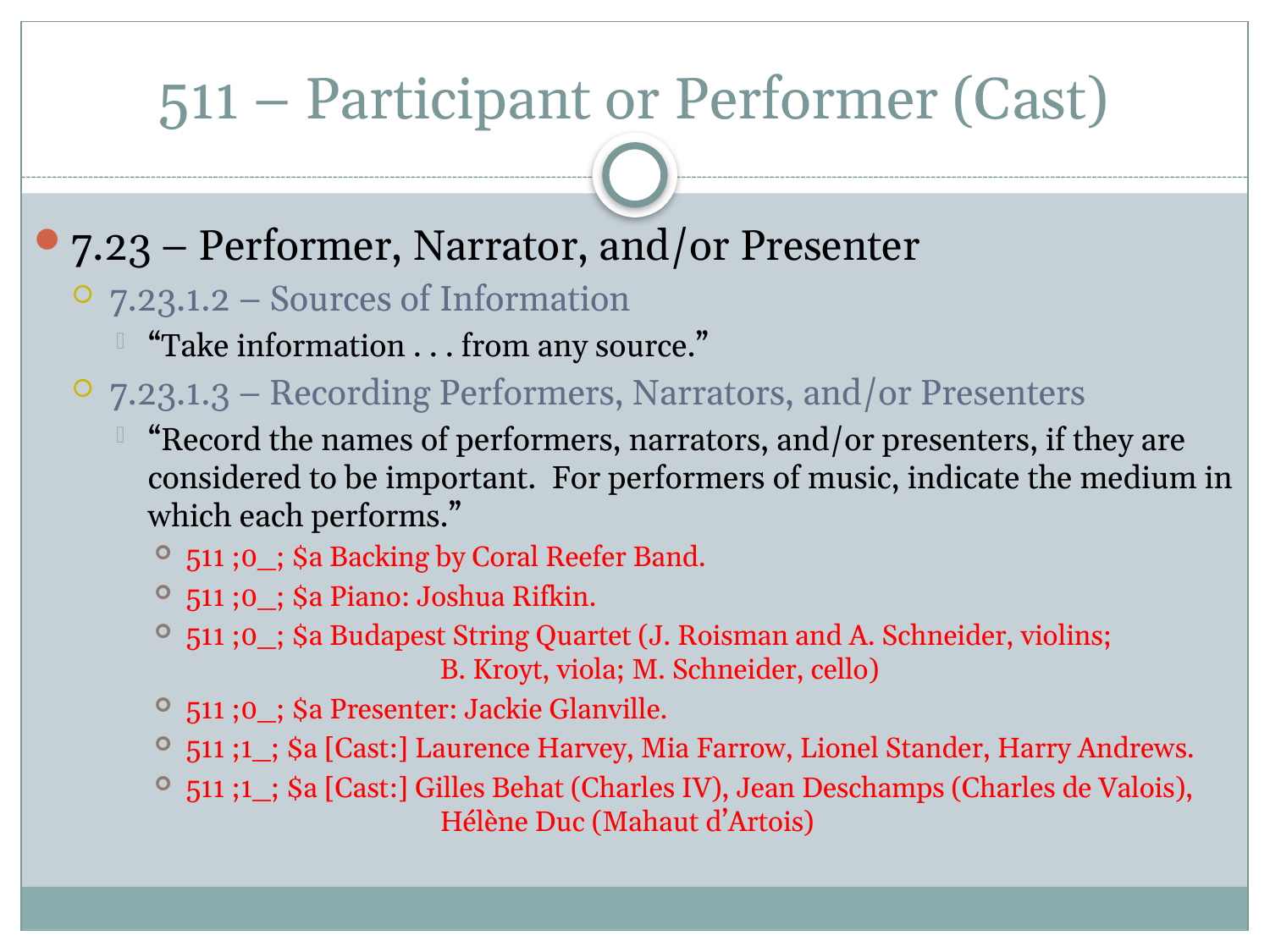

# 511 – Participant or Performer (Cast)
7.23 – Performer, Narrator, and/or Presenter
7.23.1.2 – Sources of Information
“Take information . . . from any source.”
7.23.1.3 – Recording Performers, Narrators, and/or Presenters
“Record the names of performers, narrators, and/or presenters, if they are considered to be important.  For performers of music, indicate the medium in which each performs.”
511 ;0_; $a Backing by Coral Reefer Band.
511 ;0_; $a Piano: Joshua Rifkin.
511 ;0_; $a Budapest String Quartet (J. Roisman and A. Schneider, violins;
		B. Kroyt, viola; M. Schneider, cello)
511 ;0_; $a Presenter: Jackie Glanville.
511 ;1_; $a [Cast:] Laurence Harvey, Mia Farrow, Lionel Stander, Harry Andrews.
511 ;1_; $a [Cast:] Gilles Behat (Charles IV), Jean Deschamps (Charles de Valois),
		Hélène Duc (Mahaut d’Artois)